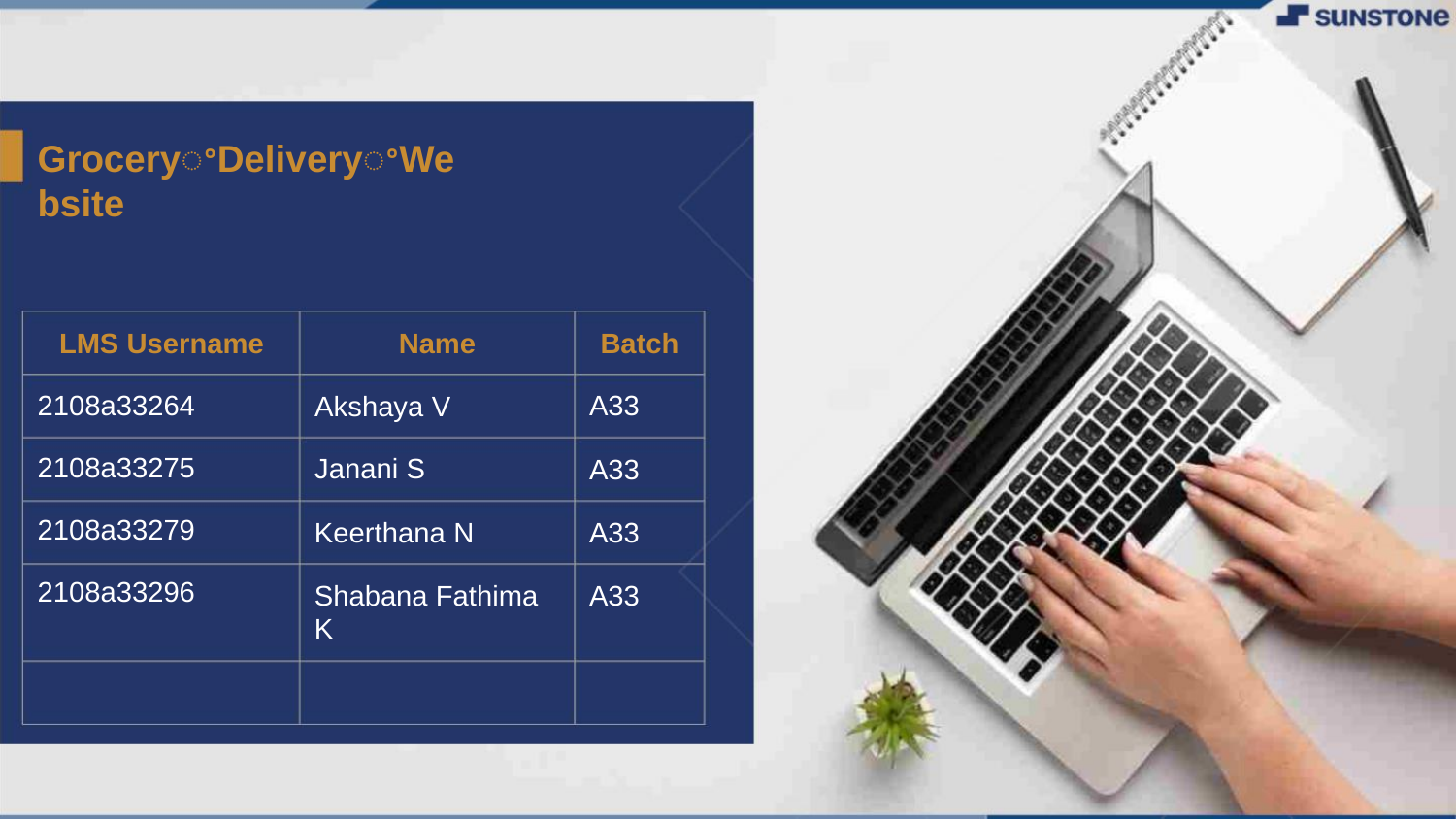

GroceryꢀDeliveryꢀWebsite
LMS Username
2108a33264
2108a33275
2108a33279
2108a33296
Name
Batch
A33
Akshaya V
Janani S
A33
Keerthana N
A33
Shabana Fathima
K
A33